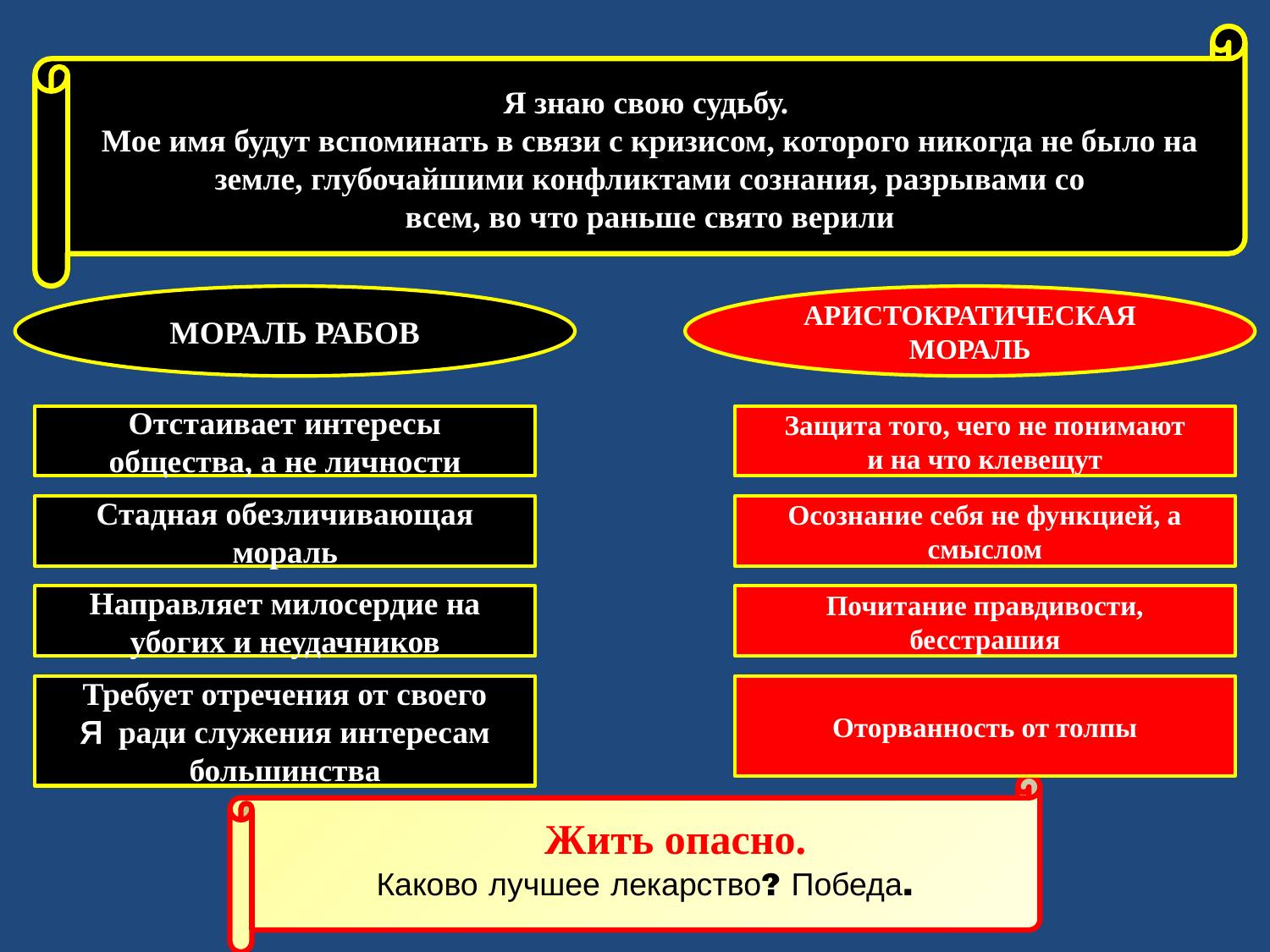

Я знаю свою судьбу.
Мое имя будут вспоминать в связи с кризисом, которого никогда не было на земле, глубочайшими конфликтами сознания, разрывами со
всем, во что раньше свято верили
МОРАЛЬ РАБОВ
АРИСТОКРАТИЧЕСКАЯ
МОРАЛЬ
Отстаивает интересы
общества, а не личности
Защита того, чего не понимают
и на что клевещут
Стадная обезличивающая
мораль
Осознание себя не функцией, а
смыслом
Направляет милосердие на
убогих и неудачников
Почитание правдивости,
бесстрашия
Требует отречения от своего
Я  ради служения интересам
большинства
Оторванность от толпы

 Каково лучшее лекарство? Победа.
            Жить опасно.